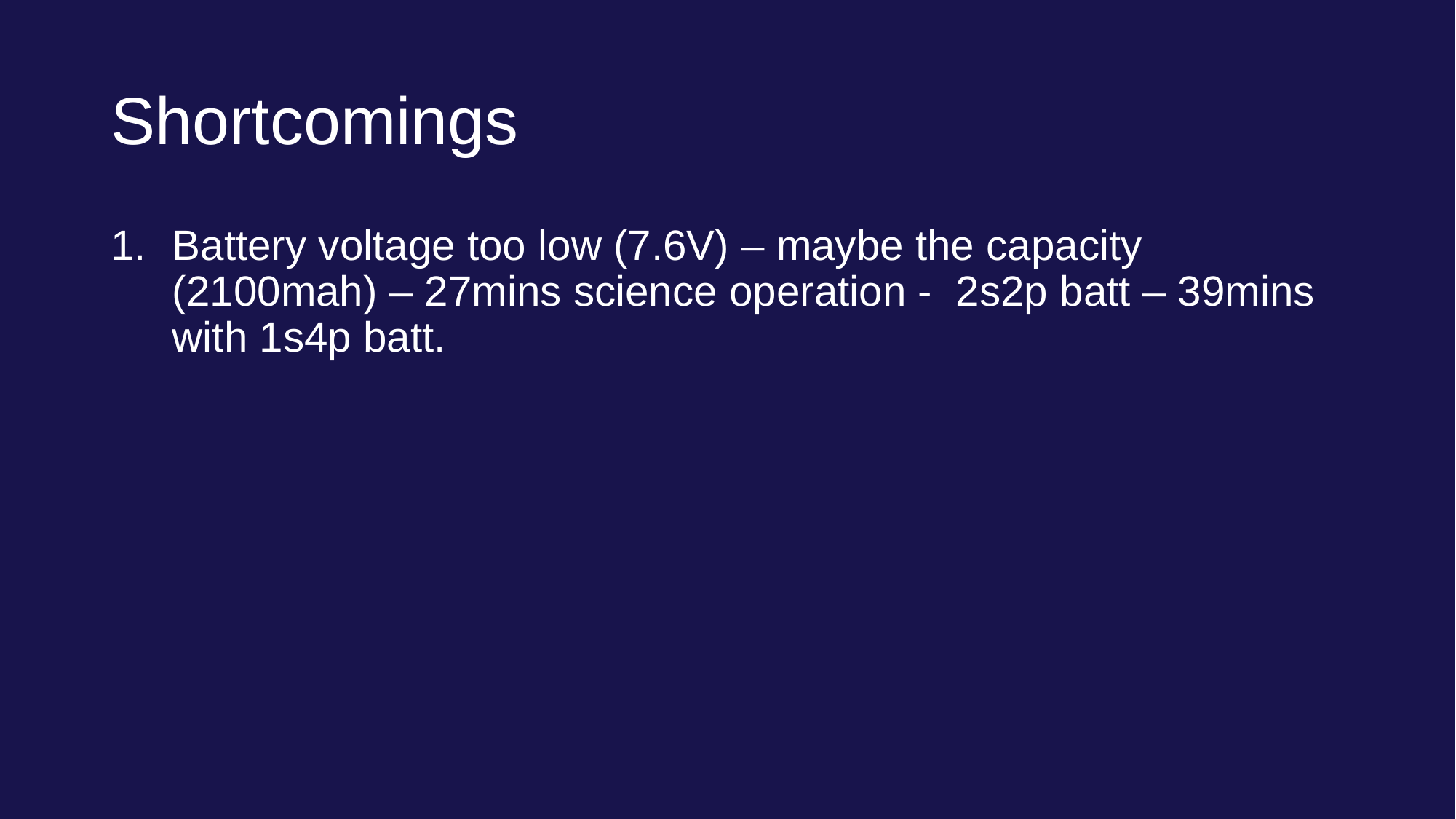

# Shortcomings
Battery voltage too low (7.6V) – maybe the capacity (2100mah) – 27mins science operation -  2s2p batt – 39mins with 1s4p batt.